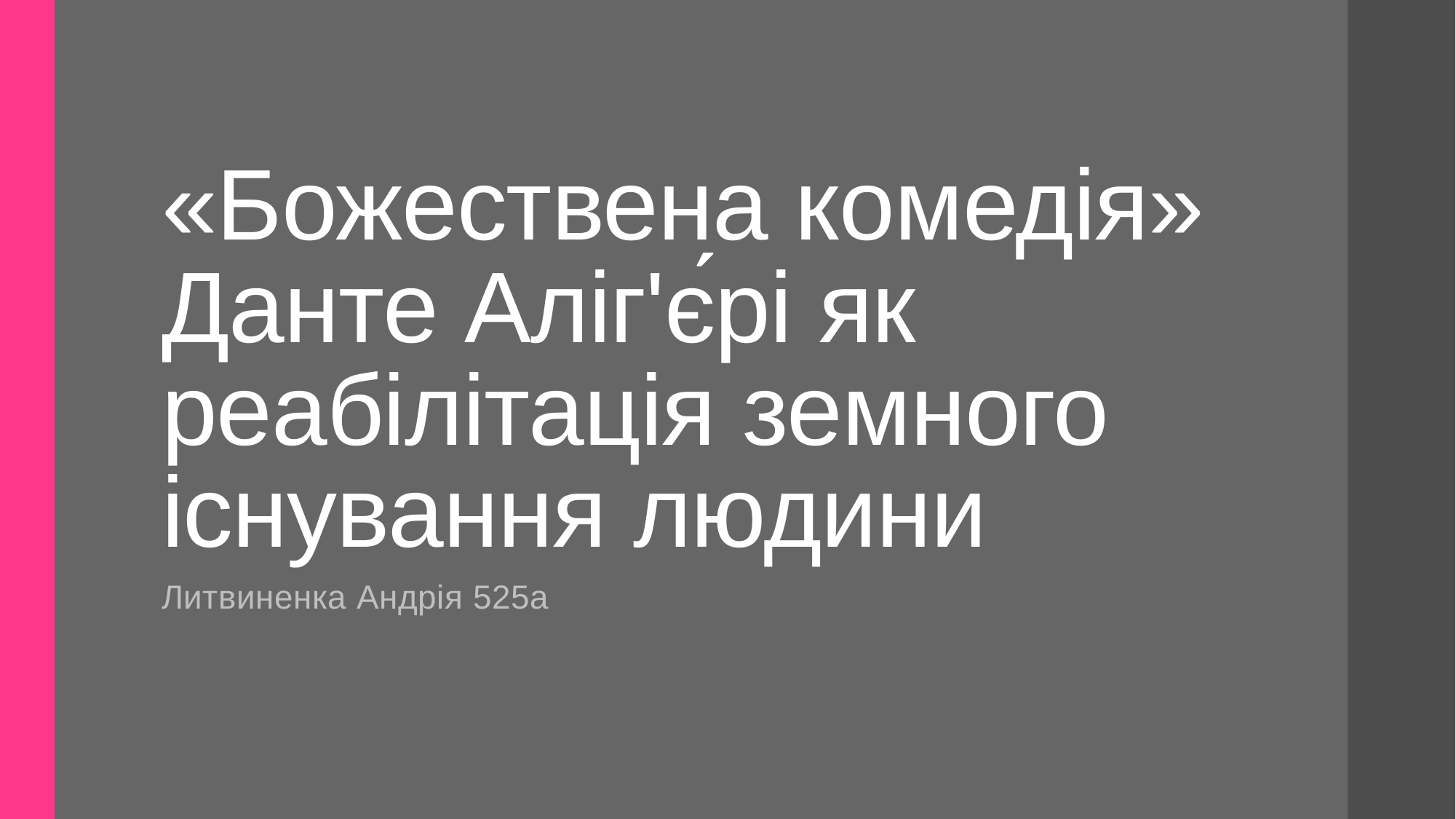

# «Божествена комедія» Данте Аліг'є́рі як реабілітація земного існування людини
Литвиненка Андрія 525а